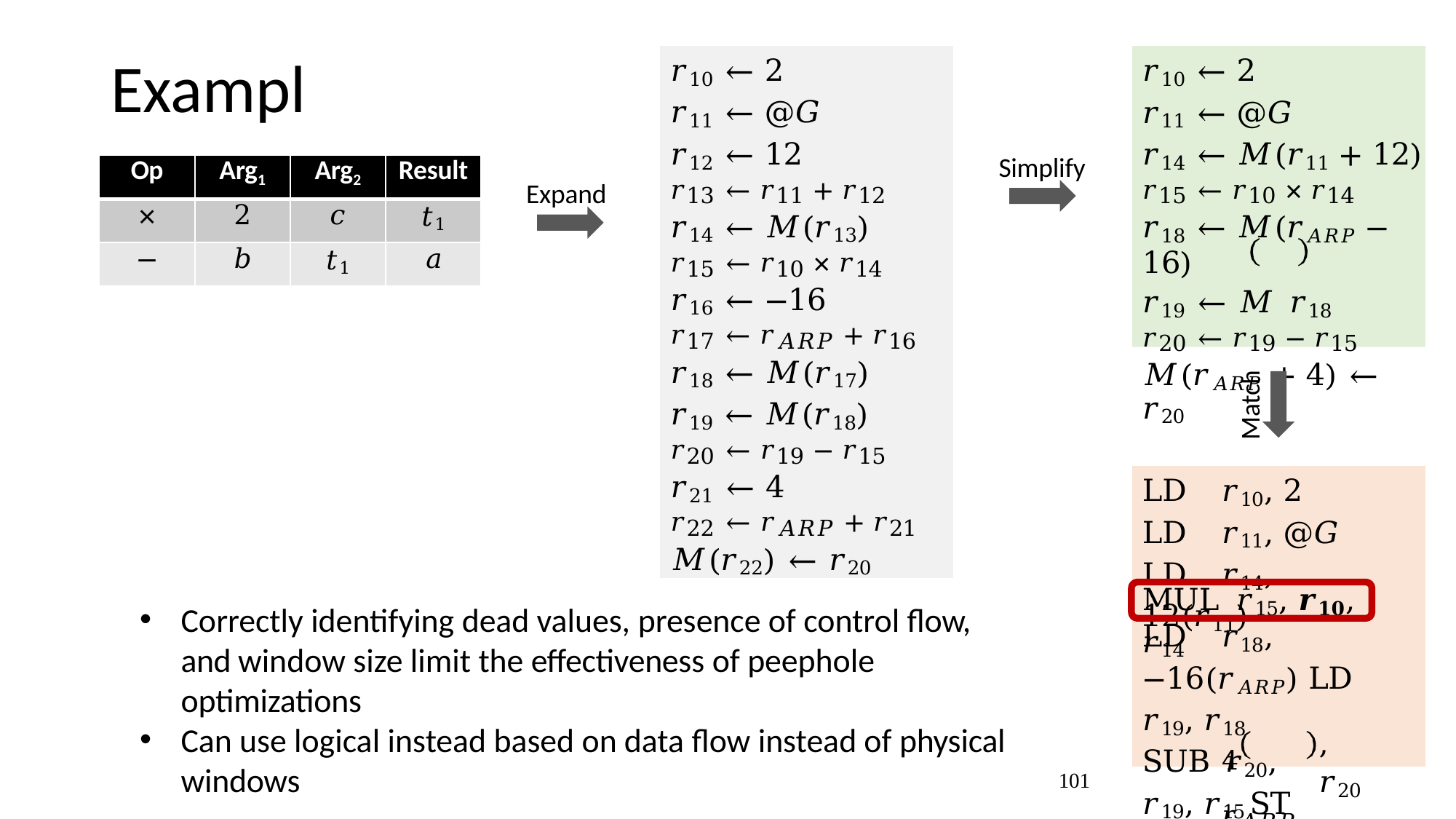

# Example
𝑟10 ← 2
𝑟11 ← @𝐺
𝑟12 ← 12
𝑟13 ← 𝑟11 + 𝑟12
𝑟14 ← 𝑀(𝑟13)
𝑟15 ← 𝑟10 × 𝑟14
𝑟16 ← −16
𝑟17 ← 𝑟𝐴𝑅𝑃 + 𝑟16
𝑟18 ← 𝑀(𝑟17)
𝑟19 ← 𝑀(𝑟18)
𝑟20 ← 𝑟19 − 𝑟15
𝑟21 ← 4
𝑟22 ← 𝑟𝐴𝑅𝑃 + 𝑟21
𝑀(𝑟22) ← 𝑟20

𝑟10 ← 2
𝑟11 ← @𝐺
𝑟14 ← 𝑀(𝑟11 + 12)
𝑟15 ← 𝑟10 × 𝑟14
𝑟18 ← 𝑀(𝑟𝐴𝑅𝑃 − 16)
𝑟19 ← 𝑀 𝑟18
𝑟20 ← 𝑟19 − 𝑟15
𝑀(𝑟𝐴𝑅𝑃 + 4) ← 𝑟20
Simplify
| Op | Arg1 | Arg2 | Result |
| --- | --- | --- | --- |
| × | 2 | 𝑐 | 𝑡1 |
| − | 𝑏 | 𝑡1 | 𝑎 |
Expand

Match

LD	𝑟10, 2
LD	𝑟11, @𝐺
LD	𝑟14, 12(𝑟11)
MUL 𝑟15, 𝒓𝟏𝟎, 𝑟14

Correctly identifying dead values, presence of control flow,	and window size limit the effectiveness of peephole optimizations
Can use logical instead based on data flow instead of physical windows
LD	𝑟18, −16(𝑟𝐴𝑅𝑃) LD	𝑟19, 𝑟18
SUB	𝑟20, 𝑟19, 𝑟15 ST
, 𝑟20
4 𝑟𝐴𝑅𝑃

101